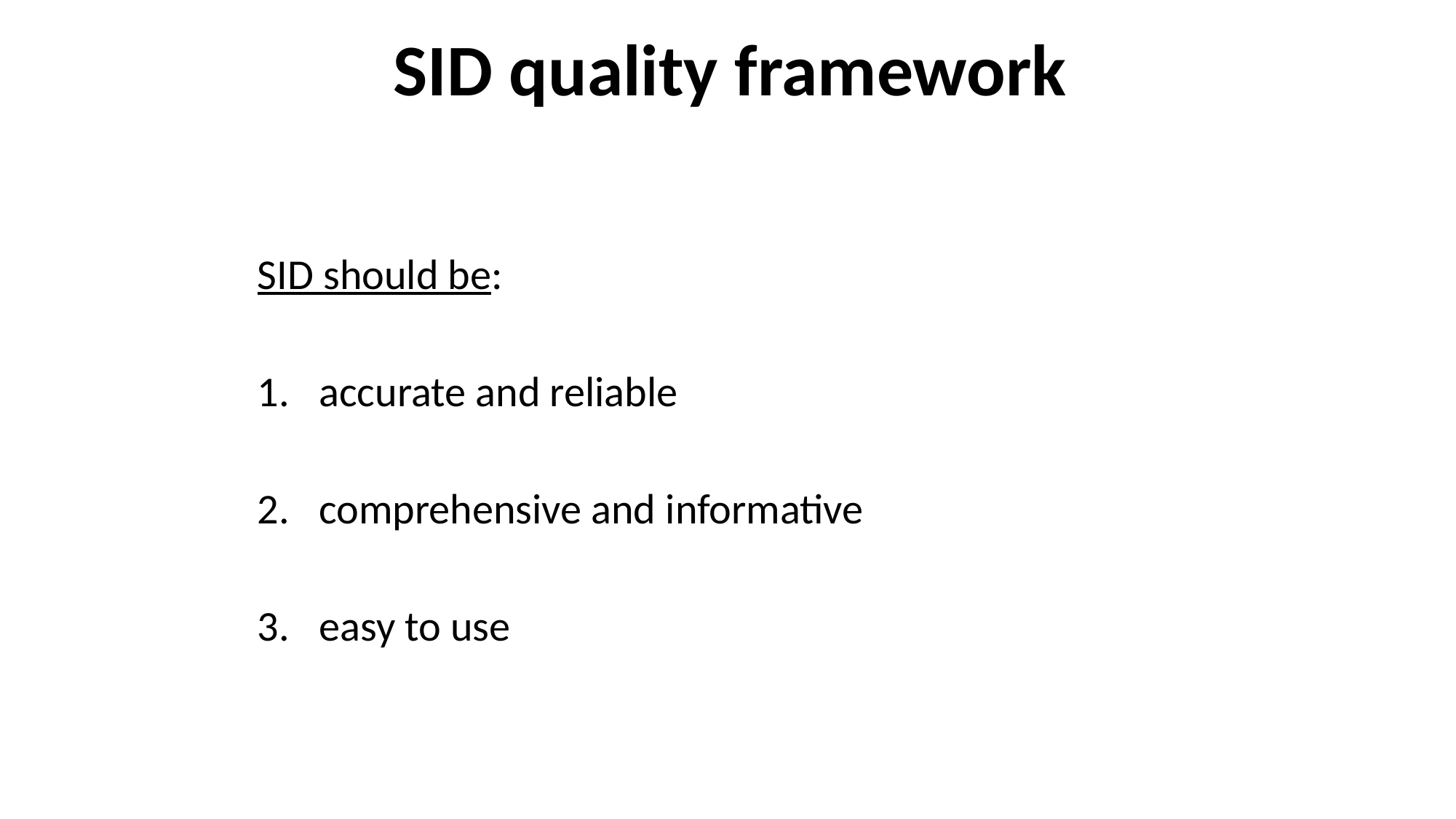

SID quality framework
SID should be:
accurate and reliable
comprehensive and informative
easy to use